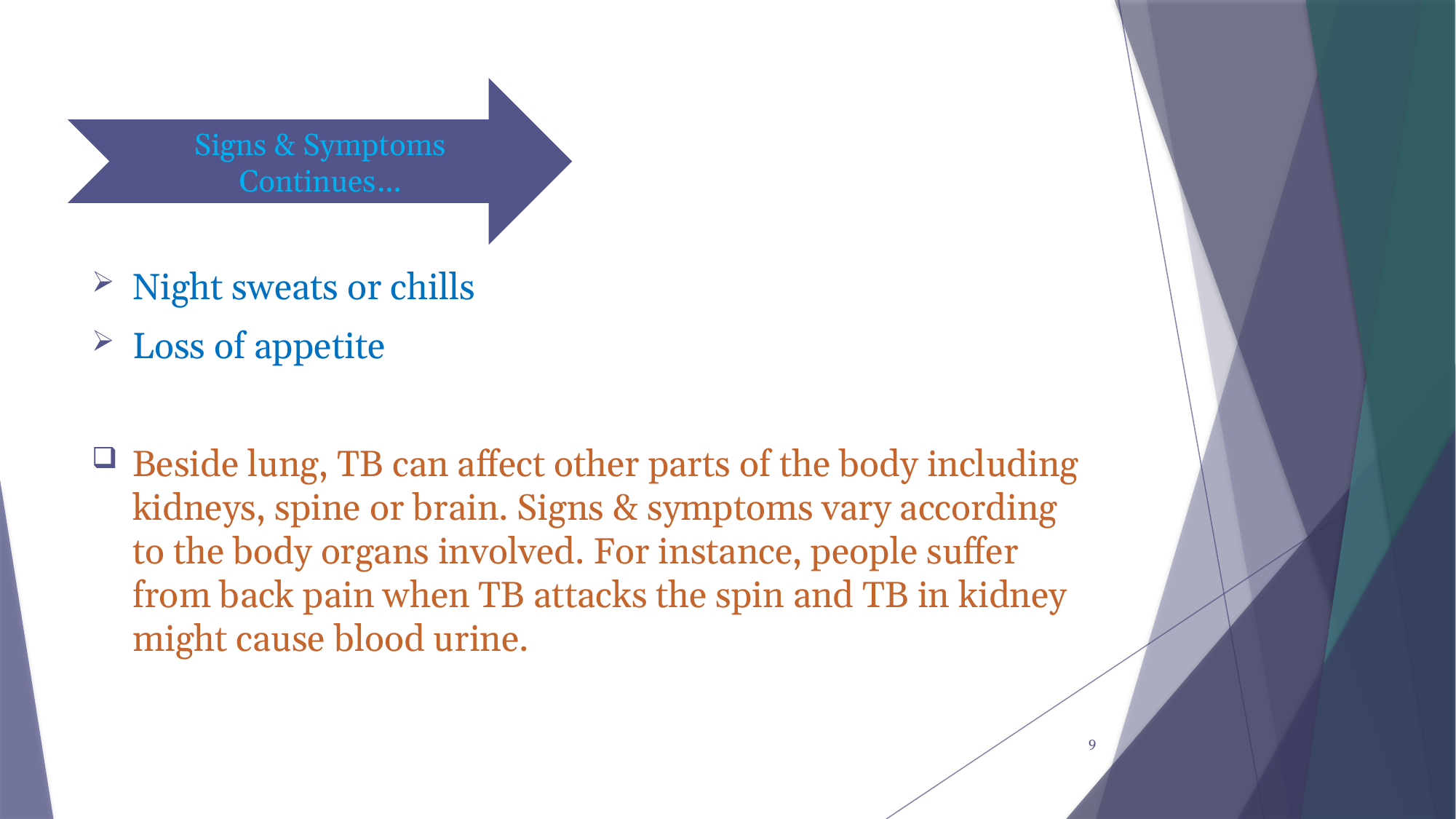

Signs & Symptoms Continues…
Night sweats or chills
Loss of appetite

Beside lung, TB can affect other parts of the body including kidneys, spine or brain. Signs & symptoms vary according to the body organs involved. For instance, people suffer from back pain when TB attacks the spin and TB in kidney might cause blood urine.

9